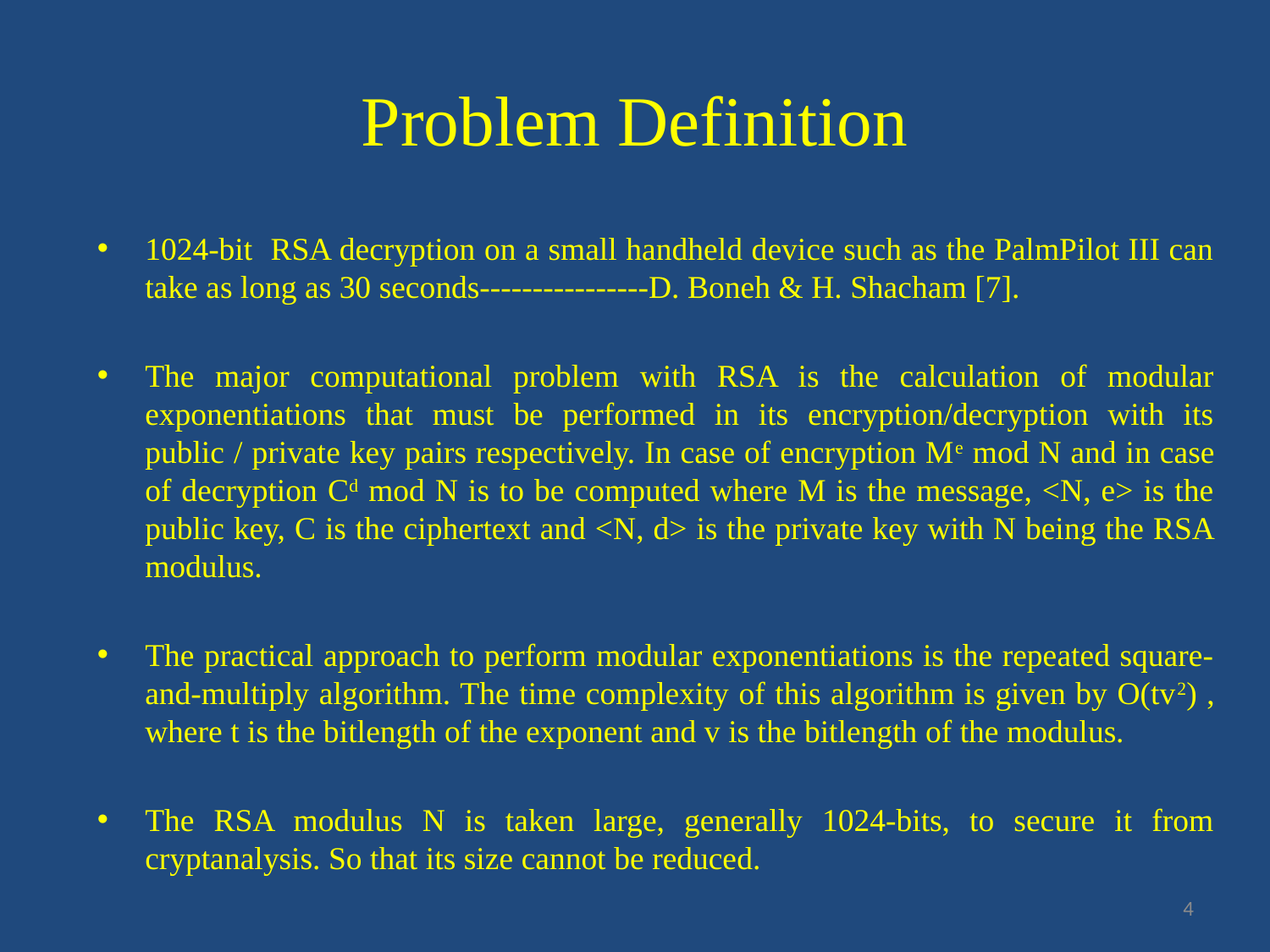

# Problem Definition

1024-bit  RSA decryption on a small handheld device such as the PalmPilot III can take as long as 30 seconds----------------D. Boneh & H. Shacham [7].

The major computational problem with RSA is the calculation of modular exponentiations that must be performed in its encryption/decryption with its public / private key pairs respectively. In case of encryption Me mod N and in case of decryption Cd mod N is to be computed where M is the message, <N, e> is the public key, C is the ciphertext and <N, d> is the private key with N being the RSA modulus.

The practical approach to perform modular exponentiations is the repeated square-and-multiply algorithm. The time complexity of this algorithm is given by O(tv2) , where t is the bitlength of the exponent and v is the bitlength of the modulus.

The RSA modulus N is taken large, generally 1024-bits, to secure it from cryptanalysis. So that its size cannot be reduced.

4